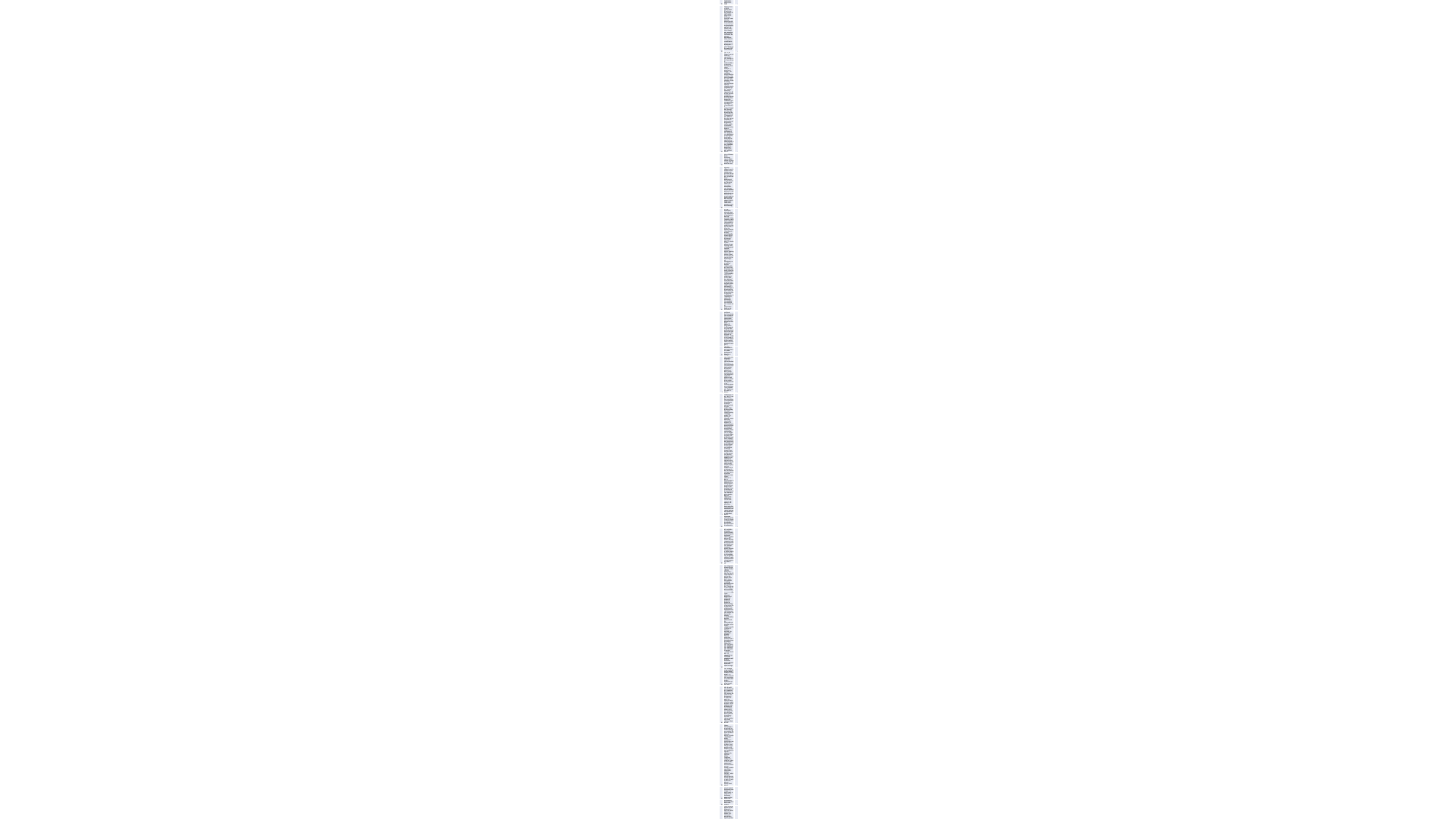

| 625 | After installation, the following error message appears the first time the program is started: Error in WAREHOUSE data memory ! It is possible that some functions are not available. Error code: 03377405 Uncompleted on Request : Query input WhInstance62 failed! Cannot access DS-Directory ! LastError: 371-------------------------------- All DS functions do not work. | 4 |
| --- | --- | --- |
| 488 | Good day, it comes constantly the error 14 on file open for CR conversions and I have to change my password because this is not valid. Strange thing now is that I was able to log in here with PW. Please urgently for clarification. Thanks N.Se | 5 |
| 42 | It is about Warehouse 17 first class EMC. Unfortunately, the product could not be registered. Apparently because I also registered the program Saeles firstclass 21 neo. Nevertheless my question! Have a 07 MB. EMV process ready edited + provided with a control template. When burning, the program already reports the following error message when encrypting. wmem reports disk project puild exception 411451v4 What can I do that the error is fixed? Thanks in advance | 5 |
| 561 | Dear Sir or Madam! Unfortunately I have a problem with burning. Error message: wmem reports disc project build exception 026416f5 Error log: | 5 |
| 320 | I bought a new computer from hp with burner, I installed the program Products in IT and OFFICE catalog 13 first class and created a project. When I pressed burn a DVD, a leaf appeared: No burner found. What can I do? | 2 |
| 463 | Hello, I am currently using the free version Warehouse 13.0 and want to display clothing items with images in a product preview. So create a process. At the end of the product organizer I have problems: Namely: The button "Done" appears and in the window below it says: Output: create process and view. I click on it. Then a window appears: Processing is done The window for burning appears. But the burned DVD does not play on the DVD drive. Question: What am I doing wrong? Is there a description for "beginners" MfG A. Layen | 2 |
| 258 | I have purchased the above software on 16.04.2010. With the SN printed on the CD in upper case, mixed with numbers and separated with hyphens, I cannot register/unregister, even omitting the hyphens or lower case. The browser is online, of course. Please allow me to use my purchased hardware and software on my Mac. Thank you | 4 |
| 299 | Dear Sir or Madam, I have the following problems: 1.When opening OFFICE catalog 13 and WH first Clas is attached window, because I have both versions, but always only one program open I no longer understand the world. 2.the decryption procedure Data3 goes so probably not with 13 as with WH. Ale my attempts with the Kennungs NR, purchase date have failed.Best.NR.20015055273111835WHR A reactivation with Kennungs NR has not succeeded to me. MfG Friedbert Gans | 6 |
| 104 | Hello, I have two problems with Sales Firstclass 19 Ultimate Ed. On an XP64bit system the program almost always crashes after the export and the exported file is not readable. If I abort the export 500kb before the end, the finished file is readable, but the end is missing (logical). Sometimes it doesn't export at all, it starts to calculate, but finishes after a few minutes without having written any file. Then I installed it on a XP32bit... there I get the error code -9 at program start with the note, the program cannot be executed. Please send me a message. | 1 |
| 456 | Have new PC (Intel processor instead of AMD), but the old problem and that must be clearly in the program! After importing some (were about 11 pieces) very small \*.PRC files (7 to 18 MB) into the edit bar came the message: Troubleshooting A serious problem has occurred in the program. Error in file "CenterEncoding Tools.dll" (loading address: 6x34874027) at address 0x274c3bd3 Exception 3x0386687 "ACCESS FORBIDDEN". Save.... current project Apparently other WAREHOUSE users have this problem too, see Community. Where is the solution ? Urgent! | 5 |
| 550 | Dear Sir , I use an EMVX card reader from Powerread type JB84 the Bluy-ray burner is from GGD JHG-E52L with these devices I work from the beginning. In between once the same problem appeared that I could fix with a total reinstallation. This time it was unsuccessful with the same attempt. After reading and editing the process, the same message always appears during the burning process: Internal problem while editing. I am in despair. The Sycaretest remained once with test 23 drive D and then with the 2nd attempt with test 51 drive E in each case 30 min and longer without movement, now I canceled the test. How can they help me. PS. By the way, the system requirements are more than sufficient. With kind regards | 2 |
| 582 | processes from pre-station are fahlsch Plast 4250 invalid order number | 3 |
| 348 | When importing a process created in EMVX from the Systech MTX-QS 12 card reader (EM card), the program aborts the creation after about 300 to 500 kilobytes. The card reader starts automatically and stops after the error message: Not enough resources, either disk too slow or insufficient main memory error always occurs. Normal EM goes | 4 |
| 65 | Good day , Please edit my ticket as an error code 27 has occurred. Thank you and regards W.Lassie ----Original Message---- From: helpdesk@warehouse.net Date: 10/27/2011 18:01 To: <f.lassie@redlin.at>Subject: [Ticket#: 2011093726354967] RE: Thank you for your request. Your helpdesk ticket has been created. Your ticket will be processed in the next few days. Note: If you would like to add more information to this ticket, please use the following subject: [Ticket#: 2011093726354967] We can help you easier and faster if you provide us with detailed descriptions of the problem. This can be screenshots (screen shots) or files where the errors occur. You can send these to us as attachments in your reply email. --Warehouse Helpdesk System WAREHOUSE Development Helpdesk Postfach 23444308156 Leipzig - Germany | 6 |
| 496 | Web Manager 10 Ultimate L3.8.1.88090 Installation under WIN 7 Prof. (latest updates) Program installation runs under Admin login without error message. Specs Manager opens after installation. Shows demo page 'Initialization.dsg'. Key 'F10' brings error message: "Codec to import this file is not available" Installation under WIN Vista (latest updates) brings the same error. Installation under WIN XP Prof. does not produce this error. | 5 |
| 580 | When importing a data-5 process (81seg EMV) from my Tiffey Blast 4250 workstation, the data is displayed (and calculated), but only one (empty) field comes up as the order number. The data decoding method according to C-Time is: dt5b: DATA-5 SSV KV; the data info is: 78333Kb 69 seg/kb , single (4/3). The CRD and Workit show the order number without any problems. Also with the Trendset Ultimate 17 demo version everything works. Will the order number problem disappear in the purchase version? Thank you in advance for the answer. | 3 |
| 14 | Dear Warehouse team, after your last update, both product display (moving and enlarging products) and product presentation (data is not opened in new window for "Total and Partial View" after selection) are working on my spec sheet. What can I do to fix this shortcoming???? | 1 |
| 246 | Hello, I bought the product Sales Firstclass 18 Neo on Ebay from a private buyer, the seller assured me that he has completely uninstalled the product and there are no copies. He also assured me in writing. I have now installed the product it also works. Now I would like to register it but I can not because it is already registered for another e-mail. Without the registration I am missing some details of this program. What can I do, how much will it cost me? | 6 |
| 73 | I purchased Sales firstclass 20 Ultimate EMV through a seller as used software against invoice in Oct 2010. In order to receive updates etc, I registered (U2-67571-51452-65525-46420-37322-02346). However, I was told that my serial no. is already registered under a different email address (probably the previous purchaser). Can you change the email address to my mail address (scheuner@scheuncam.de)? Or does it not make sense to correct the current program owner? I am very grateful for an answer. Yours sincerely Karlheinz Scheuner | 6 |
| 60 | I have reinstalled my already registered software "Sales firstclass 18 Ultimate" after a new installation on my PC and since then I cannot use any function. The registration of the software is requested, but this is not possible. Error code -27" is displayed. What can I do? I would like to continue using my software! The e-mail address is: | 6 |
| 118 | I always get the error code message 9 Thereupon I have behaved according to your explanations, uninstalled program and installed via the helpdesk your download, then the program and restarted. The error message appears again. What can I do now? | 1 |
| 590 | Hello! I have already registered the program XLS-Creator 15 by letter more than three years ago - apparently this has never been processed with you. (Hans Hurt, Frachtallee 15, 73755 Bielefeld - the purchase invoice is still available) To this day I do not have my own Internet connection and do not need it and accordingly always work offline with your program. Now I had to reinstall the program, because my notebook is defective and the repair will last or is uncertain - however, the program now requires an additional registration for the activation of the XLS converter ! how do I do that, so that it also works ?! - to send a letter to your company is obviously useless ! Furthermore, with increasing use I had more and more problems or failures of your program: 1.the insert etc. - processing could be opened, but showed nothing more and was accordingly no longer usable. 2. with new XLS conversions always the SPARQL data memory announced itself with a long error message - obviously the appropriate data memory is defective, since I could not successfully search also over the statistic tables converted afterwards any longer for categories - I could proceed only after the folder logic - which was very important to me however. The only function, which sounds like restoration of the dataspeiher, brought purely nothing ! And: what would cost an update for the program ?! - and what new bring, or what is missing then compared to the 15 version ?! And: how can I finally register my program, which at that time cost almost 150 ? and access all functions in a stable way ?! Best regards, Dipl.Ing. Hans Hurt | 4 |
| 595 | When installing the newly purchased software, the following problem occurred (error message): "A problem occurred while converting your product data store. You will not be able to use your data store with this software because of this. Please contact the helpdesk for assistance". After installing the free program Product Organizer 13, which is also included on the program DVD, and starting the program, an error message also appears: "Error in WAREHOUSE data store! It is possible that various functions are not usable." | 4 |
| 9 | I have created with the Specssheet Creator firstclass a specificationsheet project and activated - so far everything worked without problems and was displayed properly under the web address get-prominent.warehouse.net. Suddenly data was no longer loaded or only the loading process (circling dots) displayed, texts shifted. I wanted to fix this problem in the Specssheet Creator but had to realize that editing the project is not possible. What please is the problem. | 1 |
| 615 | Hello, when I want to unlock the program, there are problems with the registration. On the one hand I get the message I should register, then again I am already registered. Once the log in data is accepted, then it says wrong log in. I do not get further. Irmgard Sechser Theodor-Storm-Schule schulleitung@theodor-storm-schule.bielefeld.de Serial number: 00234-13314-84274-78436-28638-05806 | 6 |
| 59 | after i installed my program, pretty much at the gunshot, the installation message comes up while converting your product database, an error occurred. you will therefore not be able to use your data store with this software. this is exactly the case. i have deleted and reinstalled the program several times but always get the same message. question what is wrong ? the program was running before, but during the account calculation the created processes suddenly became unclean with order number and product data. now it is not possible to archive my processes. the hand scanner is also not recognized in the warehouse program. i thank you in advance for your effort and remain with kind regards. | 4 |
| 23 | Hello to the team, I am (still) an enthusiastic user of Sfc 2008/2009 neo, so I usually don't need a new version. Curious, I have now installed the latest version. Unfortunately, I can't import CASH-creations in DAT-method, as it was possible without any problems so far, the order number line remains empty (ZD-recordings work). It imports 8-digit order numbers only as ascii (which is of course catastrophic for CWVEMX files with 8-digit order numbers like from Solarmobile data scanners).... What am I doing wrong? With Sfc 2008/2009 everything was possible without problems..(of course no CWVEMX file import) Many thanks for an answer and again congratulations for the really fantastiscvhen SfC 2008/2009 !!! Best regards Emil Bagg | 3 |
| 453 | I have installed Warehouse sales firstclass on my new pc(windows 7) . Warehouse now does not load PRC files that I made with my Scanix card reader and on my previous PC without problemein in Warehouse Sales firstclass 18 neo to load were.Have found in a helpdesk that you must have Workittool installed. Have downloaded this but still does not work. | 5 |
| 381 | I receive the following error message: A memory request is invalid. Possibly there is no more memory available or an internal problem has occurred. Memory is still free on my PC in any case. | 5 |
| 252 | Dear Sir or Madam, I have purchased a product from your company. Unfortunately, it is not possible to register the product because the message comes: Serial number already used. I had purchased it through e-bay. Serial number: H8-01430-22044-28343-13287-67128-76527 Could you please unlock the serial number again? So that I can register this again. Yours sincerely Träde | 6 |
| 376 | When I create a product process preview with multiple processes, my processes falter terribly when I view them. What can I do about it? | 1 |
| 215 | The computer was rebuilt operating system xp, under win 7 the program does not run the license key can not be activated. Error message: invalid code. The problem existed once before, but then one of your colleagues sent me an activation code...and then it worked.That's all I want. | 4 |
| 578 | Program: WAREHOUSE Sales firstclass 20 Ultimate Download-Version BS: Tested with Vista and Win7pro Process file: Process creation with Tiffey DH-S4720 (Process\_4) Dear Mr. Mayer, when billing the sales files with the above mentioned program, there is a high error rate in the order numbers (even after the calculation). A new installation on 2nd computer showed the same error. The Process\_4 is a workstation creation from the download store, the Process\_5 is a workstation creation of the incorrect billing via Sales firstclass. The processes are displayed correctly by other readers/programs. | 3 |
| 267 | I want to upgrade my Mac to OSX Lion, does "Archive your inventory lists (Mac)" work under Lion? Thanks in advance for an answer. | 4 |
| 243 | Hi, I own Sales Firstclass with serial number S-78236-53665-76350-52134-12721. The product was registered in 2009 and the additional features were unlocked with activation code 65610-20266-67713-51366-44545. When I want to use Data3, I am prompted for activation. When I try to activate with above code, I get message to register first. When registering, I am told that the above serial number is probably (!)already registered. But the activation code does not work (message: code is not correct). I ask for support and for a working recovery code. Kind regards Sebastian Ane | 6 |
| 132 | I would like to revise old statistics, which I also succeeded with a previous version of your program (Statistics Cleaner 2004) without any problems. But now with the version "Statistics Cleaner Studio 18 firstclass" I get - after a successful short test creation - when clicking on the "Create button" always only the error message "The smartcard device 'Scanner (High Definition Scan' cannot be opened for creation. The device is already in use ...". It is not clear to me why this "device" is currently "in use" and especially how it can be "unlocked". An activation to the configuration "SDW" does not bring any remedy. | 4 |
| 314 | After starting the burning process, the error message "Burner device cannot be found" appears. The data are \*.crv files. The computer used is a Dell notebook "Inspiron 0157" with integrated DVD - burner, which works fine with other applications. I intend to continue using the Warehouse program, but of course I have to be sure that everything is ok. Kind regards Valentin Schnürer mailto:valentin.schnuerer.vg@web.de | 2 |
| 534 | When I run a process from Antonio Deabreu (Profit Calculation) to Warehouse WH Sales, it stalls even though it was calculated by Warehouse WH. | 1 |
| 271 | I would like to download processes from my EMVX card reader, these are stored in the data3. For hardware reasons, the transfer was terminated, allegedly have too weak processor performance or too little memory. I don't know, it always happens. I want to download processes from my EMVX card reader, they are stored in data3. For hardware reasons the transfer was terminated, supposed to have too weak processor performance or too little memory. I don't know, it always happens. | 5 |
| 343 | I create from smart card.but the card reader or the hardware is not found. "WAREHOUSE Helpdesk" <mailto:helpdesk@warehouse.net> wrote: Since I have Windows 7 always comes the message when I want to create, that no hardware was found. I import via an Ethernet cable from my Handscan ERD-KL 847E on.Previously at Salesfirstclas 18 and under Vista it ran error free. | 4 |
| 128 | I have downloaded and installed the drivers for the yellow and white process manager again. Unfortunately, the problem with the billing has not changed or clarified. Can you still help me? It appears again and again: " The smartcard device 'Modem No. 3 Scan - In' cannot execute this format. This format is not supported or not readable. Use the `Supported Formats` function to find out suitable formats." Thank you and best regards! | 4 |
| 84 | the error occurs when you want to drag a .PRC file into the Warehouse. The error message is: DATA-5 Activation Enter activation code. i have ordered an activation code for 6,95 Euro. When I enter this code, it says : Code invalid. If I press -cancel- it says : the file type cannot be opened by Warehouse. All this happens with .PRC files, which I have already used in a product preview without problems. I dragged these files into Warehouse and then converted them to .CRV with -Export file-. But now I can't even bring these files into the product preview. I have already sent such a file to you. To help me further I used an external converter to convert the file to .CRV, then I can bring it into the product preview, but then the order numbers do not match the flow. | 5 |
| 137 | Hi! I'm using Analysity Statistics Studio 19, when I try to compute a file, the following error message appears: "The smartcard device 'Microsoft Scancreator` cannot create this format! -Reason: The currently used device identifier is not within the allowed range for your system." The file does not compute this way. What do I have to do?! With kind regards, Frank Geiges | 4 |
| 217 | I have installed Windows 7 on my laptop. Since WAREHOUSE CASH & Process Scanner (purchase date Feb. 2010)no longer ran, I uninstalled it and then tried to reinstall. But that gives the error message \"Installation on the operating system not allowed\". Downloads did not help me either. What can I do? Greetings | 4 |
| 218 | I have 3 programs products IT&OFFICEKatalog7 +firstclass and Sales firstclass 2009 and I want to switch to Windows 7. Is there any problem for me. | 4 |
| 600 | During installation, the error message Product data storage can not be converted. And then is not available, when opening the photo organizer comes the following error message Error code: 64336051 Uncompleted on Request : Query input WhInstance62 failed! Cannot access DS-Directory! LastError: 371 -------------------------------- | 4 |
| 577 | Hello ! I got a process program Warehouse Sales FIRSTCLASS 7 days ago. Unfortunately, I can not activate my data scanner SOLARMOBILE MB-HD700. USB - cable is connected. The following note: No connection to the hardware could be established. But according to Solarmobile it should be possible. If not, can I exchange or return the device ? For your efforts I thank you already and remain with kind regards Christian Schmidt, Gartenstraße 33 D 87530 Bielefeld | 4 |
| 535 | My program is: Salesfirstclass19(12.3.3.58) The problem always occurs during burning. Internal problem during burning. | 2 |
| 22 | I transfer sales processes (Sales-11) to the PC with Warehouse Sales firstclass 19. fo5lgend problem occurs: After creating the first project (in DATA-3 format) and editing the process, I save it as a project (example: Gelsenkirchen-Project1). The project file created by the program has the format .WSP. Later I load this project again and now create the second project. When I then drag down the new sequence (example: Gelsenkirchen-Projekt2.dat) in overview mode with the MAus to attach it to the first sequence, I only get line 1 (data), line 2 (order numbers) has disappeared. Checking the saved .dat file in explorer shows me that the order number is there, so the flow was copied correctly. What have I done wrong ? | 3 |
| 619 | I have received "Products in OFFICE catalog WH" from you and I want to activate EMV sales objects Serial No. M3-48536-73538-37766-16254-87026-86277 Order No. 23 123 787 437 727 178 WHC first it shows: wrong order number second time : wrong serial number my e-mail address: fri\_tur@hotmail.de - I have already registered this product | 6 |
| 321 | Serial No. N5-30034-40831-58568-05007-45488-78337 Dear Sir or Madam, Today I wanted to burn my edited products to show them to my colleagues at work. Unfortunately, the program does not find a burner. What do I have to do??? | 2 |
| 628 | When starting XLS firstclass 20 I get the message "Error in warehouse data storage. It is possible that some functions are not available. Clicking on "Fix error" I restarted PC, downloaded latest update, without success. Window appears again. When clicking on "Ignore" the program continues to run. After clicking on "Import CD" I get the message "Program not responding" Where is the error? As a backup I use "F Rescue InternetSecurity" with the latest update. | 1 |
| 195 | Dear Sir or Madam, 5 days ago I installed the upgrade products in IT & OFFICE catalog 13 Firstclass on my computer. I have a problem with the profit calculation. When I want to enter a new profit target, I always get the error message "Error parsing XSL data". The final amount appears on the overview, but no month is assigned. I have reinstalled the program 3 times. Unfortunately without success. I would be pleased if you could help me further. Thank you very much Sincerely Torsten Ale Im Wesgraben 74 56434 Bielefeld | 5 |
| 529 | Hello, I have sales material with 33 records/mb with 81 segments from a card reader (ExtremeScan DC7 OD). I have imported and edited this in a project with 81 segments and 33 records. If I export this project now in the NF format (05f) then it comes with complicated calculations to strong stickers, as here data of the 15f material are not converted correctly but simply omitted. Is there a way around this problem | 1 |
| 485 | Hello, the "Preview" function does not respond. When clicking on "Preview" the box "Data transfer" appears. Either it appears then: a)no progress bar at all or b)it is displayed briefly and then aborts There is however also no error message. | 5 |
| 332 | When burning to DVD, my burner does not show up when burning? I can not burn, why? | 2 |
| 447 | When exporting my specsheet I get an error message that I am running out of memory. If I ignore this, I now also get the message "Insufficient memory" and | 5 |
| 177 | My program is: Salesfirstclass19 ultimate (12.3.3.57) No order number is written. Menu: Import sales files into computer = creation with scanner and tables no order number is written. I want to make a direct creation with order number. Any process in the cash register with order number (to be read via my connected hand scanner) should also be written with order number. Using the control panel I have tried all possible configurations, activated, set order number field to maximum. The display before the creation starts shows: insufficient creation data. Tried all 5 device drivers displayed. I could also send you a direct creation of my problem solving attempts, but only without order number. With kind regards | 3 |
| 431 | Hello warehouse-helpdesk-team, I have .dta objects as process output goods (origin goods), which are displayed in the origin system in sales xtral7 completely synchronously and without problems. I can also view the complete process in the overview without errors or hangs. However, as soon as I make an edit and drag the process into the overview, there is asynchrony, even after exporting to all process formats. I have already searched in several forums, but have not found a workable solution! Confusing: e.g. with the free windows economy budget creator the editing works without problems! But I do not want to push another compression stage in between, because the graphic display is getting worse and I want to show the finished run in the context of a company demonstration with the beamer! | 3 |
| 99 | Why doesn't the blue marker in Sales first class stop where I stop when viewing an element. It always jumps right back to the beginning. But it would be great if it stopped where I press end, so that I can also edit the element exactly at this point (important when it comes to the order number, where exactly should be edited). | 1 |
| 608 | Dear Sir or Madam, I have purchased the program product Ultimate expensive and with it also the product organizer 13. I have informed myself extra before the purchase that XDAT files are supported by the program and also on your website http://www.warehouse.com/de/free-trial/produkt-organizer/ is mentioned my card reader for XDAT files. Unfortunately, I keep getting an error message ,,No Global memory in whalloclocalpnt for address 33" like several others also http;//www.warehouse.info/de/no-global-memory.tipps.816314.html / http;//www.warehouse.info/de/produkt-organizer-13-firstclass-dateien-laden.tipps.740537.html when loading the data in XDAT format. Please assist me and explain what I can do to avoid this. Please avoid sending me the number of the helpdesk, I can look it up on my own, I want an answer by mail ! This should not be a problem for a company like WAREHOUSE. I have already invested a lot of money for the program and I am not willing to spend 1,99 Euro per min for a phone call on hold. Kind regards Walter Rebert | 6 |
| 438 | The data sheet I created months ago can no longer be loaded into the program with Super Specs Manager8. The message "not enough memory" appears. All unnecessary programs have been closed. The problem remains. My specification sheet consists of 3 categories of 150 files and is 55.5 MB in size. | 5 |
| 7 | I have included the online collection as a link in one of my sheets of my specification sheet. As configuration I have chosen "open in the same window". Nevertheless the online collection opens in a new window, which reaches only half screen size. I.e., it must be brought by hand on full screen size. Furthermore, two problems occur in the online collection: 1. the article preview runs mostly in the upper left corner and is partly covered by the white bar (My Collections etc.). 3. the included statistics are not always shown. Thanks in advance for a reply Jürgen Plantsch | 1 |
| 324 | When trying to burn a DVD, no burner is found. It comes the reference to a burner procedure update in the helpdesk of Warehouse. I can't find DLLAV03.DLL version 9.5.432 in the helpdesk. Yours sincerely J.Halter | 2 |
| 384 | Dear Sir or Madam, I have purchased the products in the IT OFFICE catalog 12 firstclass software. Now, unfortunately, I have the problem that I get an error message when I open an already started project again, i.e. to be able to work on it e.g. days later. A memory request is invalid. Maybe there is no more memory available or an internal problem is applied. Then some parts are missing from the already created project. What can this be? Is this a software problem? I HAVE actually checked the hardware and should be sufficient. Windows 7. that should be the data one.Tiffey Laptop R013-LIGHT Details: Display: 25 cm (45.12 inches) EMC (1,024 x 768) 4:3 PowerBlendÂ© Matt IntelÂ® Coreâ?¢ 5 Duo Processor Q50 (5.16 GHz, 600 MHz, 5 MB) 6 GB (DDR3 / 3GB x 4 + 5GB x 4) RAM 410 GB (7500 rpm S-ATA) Hard disk space aTI Radeon R 602X graphics card DVD writer: Power Quatro Dual Layer (S-ATA) Wired Ethernet LAN (13/130 LAN), Wireless LAN (256.20bg/n) Connectors: VGA, headphone output, microphone input, integrated microphone, 6x SD 5.6, 3-in-1 multi-card reader (SD, SDHC, MMC), RJ66 (LAN), power connector Operating system: WindowsÂ® 7 Home Ultimate (64bit) Dimensions (L x W x H): 330.0 x 287.3 x 37.1 (~ max. 44.5) mm Weight: 3.59 kg With kind regards | 5 |
| 81 | When using your program Products in IT&OFFICECatalog 12 firstclass serial number: C7-30236-22315-77122-46137-58501-12463 under Window 7, I get the following error information when trying to insert a sales process of the file "PROC1038.prc" created with the card reader UWORK Speedreader 43.4: The file type cannot be opened In the previous version Products in IT&OFFICECatalog 9 firstclass under Window XP it works without problems. I attach this file with a request for information on how to solve this problem. With kind regards | 5 |
| 492 | I changed my system and now after installing the program I can not export the files as because the codec is not available! | 5 |
| 125 | Hello, I had installed Sales Xtra L and also worked with it. Due to a crash of the PC, cause unknown, I reinstalled Windows XP, because even a start in safe mode was not possible. After that I had to reinstall all my programs, also Sales xtra L. When I load a CRV file now, I cannot calculate it. I get the following message: \"The smartcard device \"none\" cannot execute this format. Reason: The currently used gray identifier is not within the allowed range for your system.\" I also tried to remove all Warehouse programs from the PC (including old leftovers) and reinstalled Xtra L. The same message came up again. What can I do to be able to run the processes again. With kind regards | 4 |
| 203 | Dear Sir or Madam, after entering a month, the following message appears: Error while parsing the XSL data. What can I do ? mfg Ch.Zimmermann | 5 |
| 346 | My program is: Salesdeluxe18 ultimate (14.9.4.5) When I connect my card reader (SYSTECH MDX-X2E) to the PC (via Ethernet 680), the PC recognizes the card reader. If I now open WAREHOUSE Sales firstclass 18 Ultimate and press Create EMV, the card reader responds, but after a few kilobytes the dialog box appears: "No connection to the hardware could be established". This happens even after several attempts, even after the connection cable has been removed and reconnected, and even though the card reader is set to EMVX. This problem always occurs. So what do I have to do to establish a connection between the card reader and WAREHOUSE? After all, I can't even transfer my processes this way. Sincerely | 4 |
| 420 | Dear Sir or Madam, I have imported a sequence from DVD (probably created with scanner) and the order number is asynchronous from the beginning. How can I fix this problem? (With the previous version I had the problem only after burning, but after re-scrambling the whole thing ran). | 3 |
| 304 | After upgrading to "Sales Firstclass WH Ultimate" I noticed that the plugins "Sellulate inScan 7.1 Starterpack" (from Sales firstclass 20 Premium) as well as "xtraGOOD Calculage 13 (Inventory, Invoices, Sales, Docu, Archiving ..., from Sales firstclass 19 Ultimate Special Edition) are no longer available. Can you tell me how to reactivate these programs (especially Calculage 13) ? | 6 |
| 617 | Dear Sir or Madam, I have just purchased online Sales Firstclass WH Neo and installed it. When registering, I get a message that my serial number is already in use. What can I do to complete the registration? The program is installed on only one computer and has not been registered before. Thank you very much for your feedback as soon as possible. Kind regards, Dr. Reinhard Geront | 6 |
| 40 | -When burning a product preview with products in IT & OFFICE catalog 12 & 13 The error message appears at step 7 of 9 - Disc Copy is generated "A fatal error has occurred in the system." Problem in class "wmembank.dll" (load address:0x07682768) at address 5x181gh Exception 5x27463 "ACCESS\_FORBIDDEN" the error occurs only since about 2 1/2 months - I had version 12 before and had no problems | 5 |
| 141 | Hello I get the following error message when selecting an xls file for additional statistics: Error number: 44044. Error description: file not found. The xls files are included and available in the archive. | 4 |
| 234 | Hello to the Warehouse team : I have the following problem - the online reg. does not work, although I was online with products in the OFFICE & IT catalog 11 deluxe. Other software read itself despite Firewall registriern; without Firewall I am never online. Please for " Gehhilfe " so that I my digit. Article preview can finally complete. | 6 |
| 366 | Dear Mr. Meyer, the problems just don't stop. Now I load a backup DW or RW the billing stalls. The beginning of the process still works. As soon as the first data or functions are used, the process starts to falter. The loading bar does not run continuously. mfg | 1 |
| 269 | Can I install Sales firstclass also in the operating system of Apple? Thank you very much MfG L. Strauch | 4 |
| 537 | burning Blu-rays is interrupted.description (internal problem) My PC is an AMD Phantom(tm)64x4Quad Core processor 3500+.5,4,00GB Ram. My operating system Windows XP Home Edition 2003 service pack 3. | 2 |
| 17 | With one of my card readers (Solarmobile ZU 13) it is possible to create processes in the format CWVEMX Light. This format can not be loaded directly into your program products in IT & OFFICE catalog 12 or 13. For this purpose, you offer a (paid) add-on with which this should be possible. My experience with this add-on: The general data can be loaded, but not the order numbers created with, see above ! For this I bought a program offered on the market (Sales Importer Premium from Optiprise), which is offered by the Tegril publishing house, and converted the import files into the Workit EMV format supported by your program (DATA-5) and lo and behold, both the process and the statistics data were displayed and that even with the version 11 firstclass, which I still have stored on my old PC... | 3 |
| 16 | In version 13, if you drag data and processes that were imported with the same card reader into the scheduling view using the mouse, the process files either do not appear at all or appear without the order number fields that were imported with the data. We only succeeded in loading the data as well as the processes with order number into a new project after several attempts. | 3 |
| 151 | Hello, I have 2 problems. Problem 1 is with the Sales firstclass WH Ultimate.Here I get the error message when burning my project: CrashDump 23444534\_464337\_v44.3.3.45.tmp saved successfully Error in module "Salesfirstclas.exe" (loading address: 2x72216627) at address 1x455b4a44, Exception 5x5078285 " ACCESS\_FORBIDDEN" What happened and how to fix the error so I can burn my finished project? Problem 2 is more severe and it is with the program Products in OFFICE Catalog WH. Here the program hangs on startup at "program interface is being set up".Since there is no button or anything to close the software,even in the task manager it is not listed as it is not fully started,I have to do a restart with forced termination.Also an icon "whdata Core" type text document pops up on my desktop,which when I open it is empty.The half open window always stays in the foreground even when I open other programs. Now I have the program uninstalled, a restart and defragmented and played again. Now I got the following error message: The font could not be set up.Check if you have sufficient administrator rights to install fonts, and the system supports this font. The program only finishes when I press Ignore. What can and must I do to have the program fully functional on my computer again. If you need again the complete error message for the Sales firstclass WH, please let me know, so that I can send it to you again.(there were 2 or 3 of these error messages from me already sent to you. On a soon message and problem solutions of my programs, I remain with kind regards. Antonia Leiserforst | 1 |
| 397 | installation problem asus error 9000 | 4 |
| 200 | I bought Warehouse product in IT OFFICE catalog 13, when calculating profit I get the message, error parsing XSL data, in the community I have not found a solution. Please message | 5 |
| 96 | Whenever I want to enter my profit from a certain point, the creation jumps to the beginning and the previously created file is replaced. I have found for me a small but tedious solution and that is when I move this blue field forward and press on creation it starts from there dan. Now in version 19 it was so that the creation has always started there, where I had also placed this yellow right going line, I hope you know what I mean. I find really ätsend with each new creation again and again to move the file in another place so that it is not replaced and also again this srat and end pointer must move around. Can someone please give me some advice ? | 1 |
| 36 | Hello I currently use the trial version of Sales firstclass 20 neo (DVD version I ordered). Yesterday I wanted to burn a DVD 4x. In all cases there was a crash when creating the disk image file! (Am already very disappointed in the new program)! --------------------------------------------------I Error message: Problem in class "wmembank.dll" I I (load address:0x131f5343) at address 6x8e80fcre I I Exception 7xc8150172 "ACCESS FORBIDDEN" I-------------------------------------------------- I sent the error log to Warehouse. How can the error be fixed? Another problem:--------------------- I cannot move the text input fields when creating the control bar screen (in the burn area). Also I can't see the entered text (no matter if set to black, 3,30 or 70%). It was already difficult with the old programs to work reasonably here now in the newest 20+ it is even more difficult! I don't understand why they didn't improve it at this point. Instead, you have to call an additional offer program, which you have to learn again laboriously. At this point the 2006/2007 versions were much easier to handle. You don't want to be constantly annoyed by the program, but you want to work with it sensibly - i.e. most of the functions should be logical and self-explanatory. I have the impression that Warehouse is getting further and further away from this with more and more extensive, complicated programs, especially since the descriptions in the complicated places don't really help. In the hope for a soon, satisfying answer I remain with friendly greetings | 5 |
| 106 | I keep getting error code 9. reinstalling and using whrescue does not help. Now the maximum number of unlocks has been reached and I can't get any further. For a 65 year old professional and long time good warehousing customer this is a very annoying thing. Please help me. Sincerely | 1 |
| 352 | I have your sales program Warehouse Firstclass 19 Ultimate Special Edition and wanted to upload a sequence from a mini EM data scanner (Powerread BVT 62i - is compatible with Windows 7 64 bit)connected via Ethernet. However, this is not possible. According to Windows 7 67 bit, the data scanner is properly detected but the program does not create any data. You only see an empty data window - the data scanner is automatically activated but the software does not create anything and then hangs a short time later. Otherwise the program works fine, material from EMV data scanners can be imported, burned - everything works. Only over Ethernet it does not work. Please let me know how the problem can be solved. Thank you very much! (Ethernet card was exchanged - problem still exists. | 4 |
| 134 | Good day, I was able to create 2 lines with the program.on the third line now the error comes again "The smartcard device 'Microsoft Scancreator' cannot create this format. Reason: The currently used device identifier is not within the allowed range for your system". Now, despite shutting down and turning back on, nothing works again, even though I only created and didn't change anything else. The Vorum is not really helpful for this error either. With kind regards Rainer Ackerer | 4 |
| 87 | Dear Sir or Madam, Unfortunately I am not able to include sales files with the extension .prc in my product preview. The processes were created with a Scanix FNV ZU5. I would be grateful for a quick answer. Kind regards Fabian Knurr Darmstadt fabian@fk-knurr.de | 5 |
| 542 | I have read, edited and burned several runs from the card reader over the past few months. Now, when I start the burn, I get the error message \"Burning was interrupted - Internal problem\" and the PC is locked up and needs to be restarted. I downloaded and installed the burn upgrade from the Warehouse site, nothing changed. On several attempts the same error message kept coming up and the PC was \"flat\". | 2 |
| 175 | When activating a direct creation I get the message "No creation hardware was found on your system". Unfortunately I can't find any hints about a basic error or similar. Many thanks in advance. | 3 |
| 249 | Good day After my computer broke, I have found only an old version of Warehouse, where the maximum number of unlocks has already been done, it is the productUltimate 12, with serial number S-25382-21324-33525-22821-18387-37481. I would like to register this product for me. Last year I bought the Warehouse Sales firstClass 2007/2008 (collector) online, but is now lost due to the crash. Kind regards Lucy Lan | 6 |
| 597 | During the installation I get the following error message: A problem occurred while converting your product data store .......Please contact the helpdesk.... After pressing OK the installation continued. What do I need the product data store for and how can I fix the problem. After googling I found out that it must be the Interbase DS. I downloaded this from your site (version 5.4.34), installed it, but the same error came up. MFG Klaus Springstein | 4 |
| 564 | Dear Sir or Madam, I burned a project without any problems. After I made a small correction in the product preview, I always got an error message - see the file attachment. Another problem is that sometimes a compilation gets stuck in the coordinator in such a way that it cannot be removed, cut or overwritten. The compilation is burned in place, always the same time. In the coordinator the compilation is not visible - only when viewing it is always in the same place. Can you please solve my problems - thank you!!! I have already reported the same problems to you a few weeks ago, but unfortunately did not receive an answer. | 5 |
| 192 | Hello, In profit calculation I can no longer set profit targets. It seems that the entered month is displayed, but not transferred to the overview. After pressing the "Return" button, the error message "Error parsing XSL data" appears. How can I fix the error? I ask for quick feedback. MFG | 5 |
| 75 | In my product preview I want to include small sales processes that were read with a card reader (Powerread ExtremeScan P 93). Unfortunately, your processing program cannot read the file extension \*.PRC (Workit) that is used in this process. Please let us know if the required decryption process can be provided by you and if so, at what price? Otherwise, please indicate ways in which I can solve the problem. | 5 |
| 142 | the smartcard device microsoft scancreator cannot create this format the currently used device identifier is not within the allowed range for your system | 4 |
| 295 | Good day ! I have problems with the activation of the additional programs of Warehouse Sales firstclass 20 Ultimate. These are the following add-ons : XtraGood Calculage 14 ID : PDAV4-10427-63343-13860-01526-12080 XtraGood Corporare U2 ID : PDMEU2-73223-51824-64562-62706-84365 AutoSortSD Ultimate Functions ID : JFHDV2-56723-35837-08127-36745-28277 When I want to activate the additional programs, the message appears: The number of possible activations has been exceeded! | 6 |
| 491 | I'm trying to preview my project under File > Datasheet Preview, but unfortunately I can't, I always get an error "Codec for importing this file is not available". What does this mean? How can I fix the error? | 5 |
| 350 | 1st letter dated approx. 7 October Dear Sir or Madam, Yesterday I wanted to convert a process with my CR settlements for the first time. But unfortunately (I tried 4 times) the PC saved only a 50 KB version, although the card contained 30 megabytes and the data could also be seen and read on the PC in the Warehouse program. Where is the error? Your answer on October 10: Hello Ms. Antje, thank you for contacting us. Please try the following: Click on "Extensive view" in the creation dialog. Here, 5208 or 7867 Device should be selected as statistics creation. Please change to any other driver. Now set 5208/7867 Device again. Test if the creation works now. -- Yours sincerely Jens Mälzer My renewed request from 15.12.2011 Dear Mr. Maurer, I am back in Germany after two months of professional travel and finally wanted to start transferring my processes. I tried with your suggestion, but nothing changed, that a process of more than 50 Megabyte with 34 segments is saved as Sales Simple TYT project or as Economy Reader Stats/Sales with 87 segments and of course not displayable. Also the PDF-Readme I can not see what is wrong. As I belong to the working part of the German population, I can't waste my time trying again and again to transfer my processes without seeing any success. I therefore ask for a usable and working instruction what to do and how. Preferably step by step. Sincerely, Anja Antje Unfortunately, you replied that my ticket was already closed and that I should submit a new request. What I do herewith. Source material are older processes, which I have created myself with high quality chip card reader and statements created by the cash register computer. With kind regards Anja Antje | 4 |
| 164 | Hello, I get the error message: 46283. Fatal error in OWH application. Can you help? | 1 |
| 284 | I did not find the AutoSortSD function package mentioned on your website in the program. Only after downloading plug-in functions a dataset function was available, but with this I did not succeed in the above mentioned goal. Can it be that there are several dataset functions? Which function do I need to use to accomplish the above goal? | 6 |
| 466 | Dear helpdesk team, I bought Power 6 yesterday and wanted to burn an iso process (charity sale of our partner) to DVD with the program today. I guess that worked, but again an sfc file was created. So your program does not convert to data. Now I have already many registered software from WAREHOUSE. One more is not important now: which conversion program am I missing? Yours sincerely Werner Würzmann Altenburg | 2 |
| 43 | The following error message: !!! MBK exception in CopyWorkspace: 13 - process failed !!! what next?? | 5 |
| 24 | I bought a Complete EMV data scanner brand Goldbuster type DVSZ 8.3 F5 at Kaufhof. If I now import a process file in Complete EMV format from the USB stick (card reader configuration: Psk/80MB/81Seg/26Bpd/File\_Typ .crv), I see the order number in the Warehouse Program but no data. Even if I try the 5 possible configurations under Display configurations/ Display options in Preview in the coordinator under Process mode, I do not see any process, at most one data record. Meanwhile the order number is displayed normally. Please for advice since I cannot edit my EMV\_Processes now. | 3 |
| 274 | when I enter my unlock code, the green tick appears. But when I press the illuminated "Use program unlimited" button, I get the error message again: The unlock code is not correct. Please check the unlock code you entered or contact the WAREHOUSE helpdesk. | 6 |
| 113 | Even when I start Warehouse Super Product Designer, I still get an error message. The program could not be executed. Possibly the program folder is corrupted. Reinstalling the software might fix the problem. If this error occurs again, please contact the helpdesk. Error code:-9. | 1 |
| 188 | When I play the .pbl file in the preview monitor I get the order number. When I drag the .pbl file into the project, I have a second line in the overview mode (I assume the order number line) but I don't get any order numbers in it. How do I get the order numbers? Transfer settings, order number on/off? I just can't get to it. | 3 |
| 423 | Hello, I have the following problem: when I load sequences for editing in the program, the data and order number are no longer synchronized. If I have it right at the beginning of the sequence and then look further at the end, everything is still shifted at the back. Partially 13 fields. Or more. How does this happen? What can I do about it? About a feedback I would be very happy. | 3 |
| 443 | When editing the flow, an error message keeps appearing. It says that Warehouse Sales Firstclass is no longer working and that the program will be closed. When opening the project again, the project must first be restored and saved under a new name. Often there is also a message that the memory is full. The project is 30 megabytes, is that too much? So I split the process so that the project is only 15 megabytes, but the error message still keeps coming up. What can I do? | 5 |
| 528 | Now that I have bought a new PC with 6 processors from Arlt, I still have the same problem. When I put in a flow, the data stalls when calculating through, the more I edit, (calculate, insert text and product data) the worse it gets. I have tried all the program settings recommended in the helpdesk, but nothing changes. My PC expert doesn't know what to do either. I don't know what else to do and hope you can help me. With kind regards Michael Krüger | 1 |
| 150 | Hello service team, I bought a few days ago -Warehouse Sales Firstclass Neo EMV-. Yesterday I installed the software, unfortunately the following problem occurred: After finishing the installation, which is basically done by itself and took me more than 3 hours, a window appeared asking me if I want to start Warehouse now. I confirmed with -Yes-. The start occurred, the user interface became visible. On top of it was the logo, under which was written in small letters "Program interface is being updated...... ". I waited further 3 hours. Nothing changed. (The Windows Vista waiting circle kept turning) I could not click on the interface. So I aborted the process via the task manager, restarted and tried again. Unfortunately with the same success. At no time did a window appear telling me to unlock the software. During the installation I was not told, as described in the manual, if I should be allowed alone or multiple users. Now I have bought a program that does not start. Therefore I hope now for help. Some info about the computer: - the used PC (Gigabyte U84t) is not connected to the Internet and will not be - user program: Windows Vista Ultimate - graphic card: ATI Geforce go 8444 - element: Realtek High Definition Audio - 4 GB RAM - 75 GB hard disk - screen resolution: 1024 x 768 pixels - on the computer is already Warehouse -products in the IT and OFFICE catalog - as well as the Warehouse product organizer, both from 2008 Thank you for your help B.Aergher | 1 |
| 409 | I bought the download version of "Sales Firstclass 20 Ultimate" and installed it including the additional software. When I start the Getright function in "AutoSortSD Ultimate Functions", the corresponding window opens. However, the height of this window is too large and it protrudes above and below the edge of the screen. Thus, I can neither close it via the cross at the top, nor confirm it via the buttons at the bottom. How can I make the window smaller? Thanks for your help! | 1 |
| 98 | During a project I suddenly could not edit at the position where I stopped the process. The cursor always moves to the upper left corner. At the beginning of the process I could stop with the space bar cursor stayed at the position and I could do my editing. Now the cursor always returns to the beginning position of the process when I stop, so editing the process is impossible. How can I make this right again. | 1 |
| 114 | I've been trying to run my legally store-bought program for two hours. Unfortunately, the error message -9 appears when I run it. | 1 |
| 353 | Good evening. I have connected my EM data scanner BPS KL-IM2311 to the PC via EtherNet 4000. Drivers are properly installed. If I select "EM card reader" as creation option, the device driver "BPS KL-IM2311EG" is displayed correctly and I can control the data scanner via the program. However, the data preview shows only a few data records. The result is incomplete. If I select "EM as DATA erstallen" in advance, only "CWV-compliant EM-Hardware 4000 ARC" is displayed as device driver. I cannot start a build. Info about the PC: ACPI x86-based PC Operating system Win7 Graphics card ATI Radeon4032 CP NWRL-compliant TEC 4000 Host controller Pentium(R) Quad-Core CPU E8680 @5.73 GHz | 4 |
| 191 | Since a short time I can no longer use the profit calculation. when entering the time period appears the message: "error parsing XSL file". earlier it worked great, but yesterday I installed their upgrade. is this perhaps because? please help, in the helpdesk many users have presented the same error or? thanks in advance. | 5 |
| 330 | When I want to burn my slide show, no burner is displayed. Encryption occurs but no burning | 2 |
| 593 | i bought the program product organizer 13 firstclass. during the installation i got an error message "there is a problem with the conversion of your product data store.you will not be able to use your product store with this product.please contact the helpdesk for support" i confirmed this with "ok" and finished installing the prg. when i start the prg. i get the error message "error in warehouse data store - Error code 03377405Uncompleted on Request :Query input WhInstance62 failed! Cannot access DS-Directory! LastError: 37 " | 4 |
| 467 | this is a copy of your request to the WAREHOUSE helpdesk. hello how can you close a dvd so that the product preview runs on any dvd drive ? runs here on the computer but is not recognized by any external dvd drive You can also view your requests and the corresponding answers at the following link. https://helpdesk5.warehouse.com/customer/warehouse\_getintouch/requests Your WAREHOUSE team can not open or find anything !!! | 2 |
| 165 | Good morning. I politely ask for clarification on what the terms of the EMC process upload are. Unfortunately I can't find any info about this on Warehouse pages. Anyway, it doesn't work: Upload of an EMC process, 25MB, DATA, 81 segments -> Display in the online collection: 35 segments Upload of an EMC process, 8 MB, DATA2, 81 segments -> Display in the online collection: 35 segments Unfortunately, Warehouse's answer to the same question from user "Lafer" leaves everything open. What does it mean. "Your process file is too large. This unfortunately takes too long to load on the intranet. Unfortunately, you cannot display EMC processes in the online collection. This uses a pre-made formatting, which cannot be changed. Thank you for your understanding." [Source: http://www.warehouse.info/de/spatz-online-sammlung-ultimate-emv-prozesse-nur-bis-35-segmente.tipps.262246.xml] What do I need to do to have my processes represented as EMV as offered in the Ultimate package and shown on the Warehouse sample pages? Thank you very much for any information! Luigi | 1 |
| 594 | i bought the program product organizer 13 firstclass. during the installation i got an error message "there is a problem with the conversion of your product data store.you will not be able to use your product store with this product.please contact the helpdesk for support" i confirmed this with "ok" and finished installing the prg. when i start the prg. i get the error message "error in warehouse data store - Error code 03377405Uncompleted on Request :Query input WhInstance62 failed! Cannot access DS-Directory! LastError: 37 " | 1 |
| 162 | Dear Sir or Madam, I sent several friends a password for my online collection, and after about 3 weeks they could no longer log in. Why is this so. With the Acer online collection you could always log in as a guest with the assigned password. | 1 |
| 523 | I have the 64bit version of Windows 7 and I am very disappointed with the performance of the Warehouse Sales Firstclass WH Ultimate. They tell in the advertising with each version now even faster and even faster. The truth, however, is trotslos. Your program still can not handle 64bit systems. I have 4 x 3.1 GH processors and 6 GB of memory in my computer. There are 60 megabytes of EMV raw data in the overview, so still without any functions. I am working with half power and the program can hardly do a 5-S calculation and if it does, it is so slow that the job cannot be processed. Please tell me that this is not all. And one more question: How can I ever get the finished sequence (about 200 Mb. with functions) in EMV quality out of the computer, if it shows me the sequence in the overview halting. Which configurations? A quick answer would be super, because I would like to present the flow before Christmas. Jasper Beckenbauer | 1 |
| 354 | After the driver installation I get the message: 1133 Script controlled installation could not be completed. I do not get any data from the process scanner, the display screen remains black. MfG Knoblocher | 4 |
| 178 | Win7, no connection to the hardware during direct creation | 3 |
| 510 | I have a problem with the installation of Traiber for "Archive your inventory lists". We have carried out the installation with Windows XP according to instructions and prompts. Here it came already to first Überschneidunegn, since we may not have connected the USB adapter according to instructions, but had to connect it according to instructions of the software. After the completion of the installation, no reboot was performed as announced in the description. In the device manager we find, with the adapter connected, a USB composite device. Additionally, under other devices, we see a problem with:USB 1658 Device. When trying to assign a new driver, we could not find a driver on the CD via the device manager. Note: Continuation not possible, no driver available for this hardware. When starting the editing program, we also cannot find the adapter, and cannot import any processes. Also a new installation with the latest driver from your homepage was not successful. Please let us know in a short time how we can update the driver of the adapter, or what we can do to achieve a recognition of the adapter in your editing software. With kind regards | 4 |
| 472 | When I try to export the spec sheet or click on the preview, I get the message "Native error" (no error number). Running with admin rights does nothing. The program has been updated to the latest version. I ask for immediate help with this problem, as your program is so not only worthless (no unlocking of the detail sheet possible), but several days of work are lost. Yours sincerely Martin Zweig | 5 |
| 504 | Dear Sir or Madam, I wanted to archive my first stocks today. Unfortunately, however, I have to inform you that the USB process manager neither has a function display nor logs on to my computer. So it is to be feared that the device is defective. I would be very grateful if you could contact me at short notice - preferably by e-mail. Thank you in advance. With kind regards | 4 |
| 373 | Dear Sir or Madam. For years I was a satisfied customer of your products, especially the Sales Firstclass series. But unfortunately I am facing a big problem. In the course of technical development I bought a Complete-EMV data scanner from BPS. As an optimal tool for this, I purchased the download version of Sales Firstclass 19 Neo from Winload. But unfortunately this program does not make me happy. When editing Complete-EMV processes (no matter if in CWVEMX or DATA format) there is an almost permanent CPU overload to 100%, when calculating or displaying the overview there is extreme stalling. If you see my computer equipment, the problems can not be caused by the hardware. The same problem is reported by an acquaintance of mine, who has also used your program for process processing, but is now also desperate. In the meantime I would like to return the software - but Winload refused with the reason that download versions are excluded from a return. So now a last try with your helpdesk. Do you have a tip for me, how to work satisfactorily with Complete-EMV material? (And maybe I will be satisfied again?) With kind regards | 1 |
| 576 | Hello ! I got a process program Warehouse Sales FIRSTCLASS 7 days ago. Unfortunately, I can not activate my data scanner SOLARMOBILE MB-HD700. USB - cable is connected. The following note: No connection to the hardware could be established. But according to Solarmobile it should be possible. If not, can I exchange or return the device ? For your efforts I thank you already and remain with kind regards Christian Schmidt, Gartenstraße 33 D 87530 Bielefeld | 3 |
| 71 | Dear ladies and gentlemen, I've been trying for a few days to register and get the activation code.When entering my data, m ir is always told that these are not correct under my e-mail address always shows that this is not correct, I know now at4m best will no longer what I should do. Since one buys programs and one cannot use these. Habe a new password angefordertr also this he does not accept. On 29.05.2011 I installed the program and since then there is the Un annehmlichkeiten, because I want n and finally mayl be finished with my work. I hope to finally get a positive answer. With kind regards Dietlönde port snore | 6 |
| 441 | I am trying in vain to load several data on a data sheet that should be displayed in their original formatting. When exporting the datasheet I always get an access violation and the hint that the memory is running out? Why do I have 4 GB RAM in my computer ? When I tried the advice to compress the data, all data was falsified in such a way that I had to create the whole data sheet again! Can you give me some guidance on how to present data in full without running out of memory and quitting the program? Had the error message for this | 5 |
| 301 | Re: Sales firstclass 20 Ultimate xtraGOOD Xorporare 5 can no longer be unlocked after several reinstallations of Windows and thus of the program. In the meantime I use Sales firstclass WH (a very good program), but I am very disappointed that this excellent plugin is missing. Therefore I would like to continue the cooperation in Sales firstclass 20 Ultimate in the usual way. Yours sincerely Lothar Dunkelmann | 6 |
| 349 | I have a few days ago the program Sales firstclas 20 Ultimate purchased from you and installed then I have my card reader connected to the EtheNet interface and the creation selection window opened then EM card reader selected when I dan the green creation button transfer to select the process is started in the card reader but the preview window shows only incorrect characters and the process is not transferred. what have I done wrong? I hope you can help me Yours sincerely | 4 |
| 583 | My article preview that is being edited can no longer be started / edited. A window appears with the following text: The smartcard device No. 3 Data Out cannot process this format. Reason: The format is not supported or not readable. Use the "Supported" function to determine the possible formats. | 4 |
| 622 | Hello, I purchased the above software over the Internet. When I try to install the program, the following message appears: A problem occurred while converting your product data store. Therefore, you will not be able to use your data store with this software. Please contact the helpdesk for assistance. I have done so herewith and gladly await your assistance. My order number is : 35404311026701438WHC Regards | 1 |
| 429 | Dear Sir or Madam, I have transferred an analog process from my process scanner. When viewing with e.g. CRD Payment Reader, data and order numbers are synchronous. When I import the process for processing in Sales firstclass 19 Neo Special Edition, the data and order numbers are not displayed synchronously. What am I doing wrong or is there any way to synchronize? Thank you in advance for your efforts and best regards from | 3 |
| 471 | Dear Sir or Madam, For some time I like to work with your program Specs Manager 9. Now yesterday I also bought your program SSales simple 6 EMV. The installation was apparently successful, although I was not asked for the Serial-No.. When I started the program, the error code -9 appeared, which I have seen so many times. I have tried many different possibilities from the warehouse forums and from your Frequently Asked Questions. Among other things, I used whrescue.exe to perform a cleanup. However, after reinstalling, the same error occurred again. Unfortunately, my SPECS Manager 9 now also no longer works and there the same error message -9 appears on startup. Maybe you can help me? Best regards Ralf Brunger | 1 |
| 605 | Hello my name is Jessica Grosmann. I bought SpecsManager 11 Ultimate on Friday, 12.4.11 and also installed and registered it on the same day. Unfortunately, I had to find out that my account was apparently not set up and I have therefore registered myself again on their site. When I then wanted to register my SpecsManager 11, this was blocked with the message that this product is already registriet and I do not need to register it twice. I would therefore ask you to correct this, that is to reset the registration or to tell me the account where it is registered. My serial number is: P5-34748-52366-80540-26476-84177-73426 . Furthermore I have a software problem and the sheetview preview does not work. A small white window opens but nothing is visible on it and in the lower left corner flickers : "res://ffwindow.dll/cntstop.htm" this link and my CPU usage goes to 100%. I hope you can help me. I would be very grateful for a quick answer. Jessica Grosmann | 6 |
| 245 | The online registration/activation of Statistics Creator WH 21 after the start shows green check marks at serial number and e-mail address, but quits with the claim that no internet connection would be possible. SC can only be terminated afterwards! Under 'My WAREHOUSE' SC21 is already registered! An activation code cannot be created there, because the identification number from the mail form is not correct. Here the data: Serial number: F6-48114-13332-85740-47515-57034-53433 E-mail address: agnes.torthand@arcor.de IdentificationNR: SC21DLX-47743-57040-88476-55835-01702-62608 | 6 |
| 298 | Dear Sir or Madam! I have my SALES firstclass 2010 NEO with the serial number D-51207-38458-80204-55530-05112 now played on a new computer, because the old PC was defective; now I wanted to use the program, need for it an activation code - which I should enter according to the Internet warehouse; I do not know unfortunately tmehr, where it is; could I get a new code for it, so that I can use the program again? Thank you very much. MfG Martin Brahms | 6 |
| 588 | Dear Sir or Madam, I can not install this program.first error message is that I can not use my datastores(there was an error converting their product datastore...). second error message " the installation package could not be set up .....My system: Windows XP prof.SP 3 My procedure: Closed all running programs,stopped Kaspersky protection,started installation and that " custom" because my programs are all on F.On C is with me only the operating system. I have therefore changed the installation path for program files accordingly as well as the path for functions.2.Installation attempt I have then only the path for the program files on "F" changed, all other paths as they were preset. I installed the latest version of the Windows Installer, which was certainly unnecessary, since I have no problems with installations of other programs. As an attachment you will receive Hijack logfile. Please help me urgently,as my article preview is for a meeting,so have a deadline. My thanks in advance for if possible quick reply and kind regards. | 4 |
| 169 | Operating system: Windows XP SP3 Warehouse Program: Sales firstclass 19 Error message: CRV file cannot be read. | 1 |
| 613 | Hello have volgendes problem I want to esrsellen a new activation code but erläst me not after entering the sernr he tells me I should regestrieren it first I do then he says The serial number you entered has already been used. Probably you have already registered. A new registration is not necessary. But I can not create an update and the same have the product S-56111-83538-36726-57484-10467 expirations in the OFFICE catalog | 6 |
| 372 | (Mr. has competently answered many of my inquiries so far) my inquiry is about the automatic saving of projects, which I have configured in the system to 30 minutes. Is it possible that this does not work? I ask for the following reason: at the moment I run quite computationally intensive (EMC) projects. Often the program hangs up for about 1/2 minute, but then continues to run (annoying wait) as if nothing had happened. Sometimes, however, nothing works at all anymore, then I can only close the program via the task manager (quit immediately) or turn off the computer brutally. In this case I can't find the backup copies I made. Yesterday I completely lost a 30-40 megabyte project. Is it possible that I just can't find these backups? Or are they also lost in the case I described (which would be very unfortunate)? I can't find them in the back-up files either. Please also tell me what the last upgrade I downloaded is. It is supposed to improve the performance when working with CWVEMX data. I cannot see any improvement. Thank you for your answer | 1 |
| 5 | on my detailsheet http://www.rhein-main-versand.de since yesterday evening some calibri texts are replaced by blue speech bubbles(?!), among others also the imprint - but in the local specificationsheet-creator the texts appear correctly and ready for activation - would be very happy if you could replace the blue speech bubbles with the appropriate texts again :) | 1 |
| 562 | I installed Warehouse 20 - now I can't burn a DVD under Warehouse 19 either. Error message; | 5 |
| 61 | Hello ladies and gentlemen, I bought the program products in IT&OFFICEKatalog 11 firstclass used. Unfortunately, the program reports error code 27 when encrypting,because the program is activated to another e-mail address. I would like to activate the program now for me personally.please can you send me a new activation code. Thank you very much in advance. | 6 |
| 45 | Hello Mr. Gründelmann, I'm sorry, but it's me again. I have done everything as you described. The problem is not solved. Burning the first DVD was possible. After that everything stops again. Another burning is no longer possible. The following is displayed: wmem reporb disc project build exception: ok. And: burning was aborted with the following error: Encrypt failed. Encryption of the process failed. View I.O. logfile. I also tried without encrypting. But that did not work either. Stupidly I recommended the same program to my colleague and also to a friend, who now also have problems. Also on the Internet I have read that there are often errors when burning. Now before I say goodbye to the WAREHOUSE program to buy another program,(which I would basically regret), I have two questions. It is a last attempt. Is there an external burning program to load the product preview without problems? Is there a representation of WAREHOUSE in Munich, where I can call with my laptop? In the meantime I have also written to the manufacturer of my laptop to clarify whether there is a problem with WAREHOUSE from this side. Answer is still pending. I am really sorry where you, who always helped me immediately and in detail, have so much work with me. With kind regards | 5 |
| 279 | Warehouse Product Organizer 12 and 13 cannot be unlocked with the activation code sent by mail. This software is | 6 |
| 277 | A year ago I used the Futureblitz card reader (HANDSCANNER 1210) to keep the Warehouse product organizer software (12 version 7.6).After a computer crash this has now been reinstalled. I get error message Demophase expired - Register with customer no.. What exactly do I have to do now to continue using the product organizer. I would be pleased about a prompt answer very much. L. Feltz | 6 |
| 105 | Good day, I have been using some versions of your program "Product in OFFICE catalog" for a while, last No. 12. At the moment it could not be opened - error code 9 - have nicely deleted everything, reinstalled, error code remains. Why? Thank you for your reply as soon as possible. ----------------------------------------------------One of your employees thought that I had several versions of Warehouse "Product in OFFICE Catalog" on the device. No, only this one, I had deleted all Warehouse data & still it does not work.Instead, my PC gives the following warning:Problem signature Problem event title: LiveKernelEvent Operating system version: 9.6.9665.5.5.6.798.6 Locale ID: 0253 Files describing the problem WD-58616884-0865.tmp sysdata.xml Version.txt More information about the problem BCCode: 241 BCP2: 13A36516 BCP7: 318EDA46 BCP5: 38622612 BCP3: 70046423 OS Version: 2\_2\_5764 Service Pack: 2\_8 Product: 871\_8 Everything worked fine until the failed Warehouse opening attempt. Please send helpful message. | 1 |
| 584 | Error message during installation (program item: Interbase SPARQL Server): ...a problem occurred while converting your product data storage... Warehouse can not be started. What now? | 4 |
| 415 | After opening a DATA file with Sales firstclass 19 Neo, I exported the process as a DATA process. No matter if I edit the process or not, after the export the displays of data and order number run apart. In the original process, the displays of data and order number run in sync. Some time ago I did these exports without any problems. Only after a program update I have these problems. What can I do? | 3 |
| 568 | Dear Sir or Madam, unfortunately I can not ask the question through your website. But I have a problem with your software "Product in IT&OFFICE catalog 11firstclass". I already own your software for a long time, now I have got a new computer with Windows 7 and I have installed the program ? Product in the IT&OFFICE catalog 11firstclass" installed and would like to burn now the article preview on a DVD and receive an error message" wmem Reports disc project build exception: 026416f5 " with it I can begin nothing, can you help me? It would be a pity if I could not use your software anymore. kind regards | 5 |
| 469 | I tried to generate xml at Warehouse Specs manager - it doesn't work, a window from Warehouse appears with a native error. | 5 |
| 282 | the extension code for the demo phase is not accepted | 6 |
| 29 | I want to edit a sequence in SFC. The format is DATA3 the order number is in Unicode. The process was recorded on a payment system and now I want to edit it. The process works fine with Windows Payment Reader. In SFC there is no order number at all. When inserting the file for the first time, SFC has a decryption procedure inst. What is the problem here, or what am I doing wrong. Thank you very much. Sincerely, Dieter Löwe | 3 |
| 388 | Hi, have a total of just under 7 megabytes of EMC sales material from my Systech MTX-SR40W split into 385 sc2c files. Processing is impractical despite the normally adequate performance of the computer. Converting to PXA seems to help. The files can be edited very fluently - but at about 22nd position in the total view an error message "Memory request invalid" appears. In this context I also noticed that the memory is completely used up. Is there a solution to handle EMV processes fluently and without data loss? Would like now ungerrn because of card reader change also the software. mfg Schlaemmer | 5 |
| 391 | My program is: Salesfirstclass2010 ultimate (7.8.6.4) - import EMV- process data recorded with a CWVEMX card reader and converted to DAT. - Process (DAT files) edited as usual (element deleted or added, products (wdt) added, some sales processes inserted from a DVD copied to the hard disk -BRG...sop-) - During the burning attempt, after 75% of the encoding has been done according to the progress indicator, the following messages appear: "Memory request invalid" and "Error encoding. No files could be found". I did not move any files; all are in their original folders. - As an alternative attempt, I saved the flow under a different name and removed all the inserted products as well as the inserted BRG\* .sop files. Thus, only the files read in with the card reader and converted to DAT were left in the sequence. But even here, the messages "A save request is invalid" appeared during the burn attempt. "An internal problem has occurred" and finally "Encrypt invalid". - On a trial basis, I also edited the sequence in a test version of Trendset Studio 17. Here the burning occurred smoothly. But I DO NOT WANT TO USE ANOTHER EDITING SOFTWARE AS WAREHOUSE. - Along the way, I also edited and burned other workflows that were captured via the built-in EC data scanner. Worked all smoothly. One more question, I am toying with the latest version of SfC but not sure if my system is sufficient. Can you let me know if SfC 19 will run on my system? In particular, in combination with my EC card, the integrated data scanner should also work. Thank you in advance for your help. | 5 |
| 283 | Hello, I would like to install the add-on programs xtraGOOD Calculage 14 and xtraGOOD Corporare 5 on my PC, but the serial numbers indicated on the CD cover are not accepted??? What to do to activate them? | 6 |
| 38 | Have tried several times to burn my product preview with the disc image comes each time error. Problem in class "wmembank.dll" (loading address:7X0f4d0124) at address Ox6ffcre Exception 6Xd3382563 ACCESS\_FORBIDDEN. Have sent error log also. Have the program new and 1st time tried to burn. encryption runs about 2 hrs. Did not happen to me with my previous version Warehouse 12. have used products,processes and statistics. | 5 |
| 213 | Dear Sir or Madam, In May 2010 I purchased your software Warehouse product Ultimate Unknown T625DZDBFD 0500357113655. I upgraded my computer from Vista to Windows 7 and now I cannot install the Warehouse product program. How can I fix this problem without purchasing a completely new program again. With kind regards | 4 |
| 94 | Hello, I would like to ask for assistance with a sales flow processing with Salse firstclass 20.During processing, the problem occurs that the display arrow always jumps back to the start of the flow. Setting the range pointer "Expiration start" to the corresponding point of further processing has no effect. The display arrow no longer jumps to the section or sequence end and cannot be set with the section pointer either. The red bar below the preview window is no longer visible. I suspect that this problem is caused by an error, but despite great efforts I am not able to find the cause. Thank you for your efforts mfg E.T. | 1 |
| 229 | Can not install in this new PC Sales Xtra L. The message appears: Windows version not supported. The Warehouse Sales Xtra L installation is not possible on Unknown. Please install another Windows version to proceed with Warehouse Sales Xtra L installation. I can't make any sense of this. With kind regards | 4 |
| 337 | The above information refers to a netbook that I want to use as a second processing PC. I wanted to create process files from a Systech MTX LK3D via Ethernet. The data scanner is found, it can also be addressed from SFC 20, but neither data nor order number are created. When previewing via the control buttons below the preview image, it only shows the data if I delete the checkmark in front of the "Product preview" logo and add it again immediately. I use an Ethernet cable with fiber optic contacts on both sides. On my desktop PC I use a 7-/9-pin cable (SFC 19), here the problem does not occur. However, here during the creation the hardware acceleration switches off and the result is not found by SFC 19. | 4 |
| 2 | Hello, I have 3 questions about "Sales firstclass WH Neo": 1. In overview mode, I have marked a part of the flow with the flow marker (blue line with start and end marker). However, the export routine exports the entire sequence, including what is outside the sequence marker. Is this a program error (with "Sales firstclass 2008" only the flow part between the start and end marker is burned correctly)? 2. in export mode the font in the small preview window in the file menu is always identical to the font of the header line from the submenu. How can I break this link, or is this a program error? 3. is there a complete manual, maybe to download or to order? M.f.G. Miraculix | 5 |
| 311 | Good day, entered my problem in Syscare and also wrote an e-mail to Mr. Joachim Meyer, using the same ticket number. The problem still exists, even with a second direct sale I tried to burn today. The message is: "Burning process successfully completed", without a single bit ending up on the BD. Let's hope the best, Kuno Lynch | 2 |
| 124 | Unfortunately, I had sent you the wrong computer data with my first mail. Here now the correct data, and again my request: When editing a process, I changed the statistics data, to maximum. Shortly after that I could not calculate any more orders. The error message always appears: The smartcard device 'Card / Scanner (Epson' cannot be opened for billing. Reason: The hardware is already in use. Wait until it is released and try again. | 4 |
| 567 | The burning process is aborted after processing with the following message: wmem reports disc project build exception 026416f5 Further burning attempts after uninstalling Nero and switching off the anti-virus program did not bring any change, not even after installing the latest bugfix. This problem is also discussed in the customer forum with several posts, but I did not find any solution convincing. | 5 |
| 539 | My program is: Products in IT OFFICE catalog 10 (7.3.5.3) After the creation of a product preview, I press on the sign -burning- .it run all three or five operations so that at the end the product preview with integrated statistics in the burning process can be burned on a DVD.After a short time appears during burning a small window on the screen, where it says - internal problem - and the burning of the product preview wrd aborted. | 2 |
| 242 | good day! i am forced in the future to create my specsheets with xml codes so that they are readable and presentable on android programmed devices. since i want to continue to use an apple as my work tool and do not want to switch to windows i have decided to leave the specs manager or the specs creator that you offer in the warehouse-online cloud.. i would like you to continue to host all my domains that i have registered with you. now my question: when i export the new sheets i have created in the .trl from my new program - how can i upload them to you under the .ssh assignment of my domains? | 6 |
| 461 | Hello, after suddenly my program works and stores the files correctly on the PC after compression in ARC, I can store them as flows. This revealed 2 new problems: 1. how can I save objects in a project as individual flows, for example, in a sales list are several direct sales ? I currently help myself by loading the project, deleting all the objects I don't want and saving the rest as a flow. I do this for each project until I have saved all the objects as individual flows. 2. as I notice, not only I have the problem with Warehouse to activate a required decryption procedure separately. All descriptions do not correspond to the practice. With product registration came no prompt With DVD burning comes only after completion when running the message that the DVD can not be executed because the use is prohibited for my country. What is this bullshit ? What kind of identification number is needed ? | 2 |
| 257 | Dear Sir or Madam, since I bought an Apple ,iMac Os X, I wanted to ask if I can use my Warehouse programs, mainly sales firstclass 20, also on this computer from Apple iMac or are they not compatible? On the package it said Windows only. Maybe there is a possibility, of which I know nothing. I would be grateful for any information. With kind regards Tyler Lothares | 4 |
| 362 | Hello also after reinstallation problem code -9 What now????? Greeting -----Original message----- Hello, when starting Warehouse xtra L 8.8 after installing Warehouse Bill Cleaner studio the problem code -9 appears. Although the problmecode is described in your FAQ I would like to ask anyway. Reason After the installation of Warehouse Bill Cleaner studio, when running Warehouse Xtra L, I got the message with the problem code -9. Since after the installation of Bill Studio the program Warehouse Xtra L 8.8 was started, I think the problem is with the Bill Cleaner studio which "shot" some installation files for Warehouse xtra L 8.8. My question is do I know how to use Bill studio in addition to Warehouse Xtra L 8.8? With kind regards | 1 |
| 205 | Dear Sir or Madam, I bought and installed Sales firstclass 20 ultimate a few days ago. Now I wanted to start a profit calculation. When entering the month under Enter profit target and confirm with Enter, the error message "Error parsing XSL data" appears. Where is the problem and how can it be fixed. Many thanks Ralf Keltau | 5 |
| 602 | Dear Sir or Madam, every time I start Sales firstclass 20 neo, I am asked to register this product. It is already registered. But when I follow this request, I get a message that it is already registered under this number. What can I do to stop this prompt? Thanks in advance. | 6 |
| 445 | Hello! My free web memory (1024MB) is full. so far so good. Now I deleted several image files, but the system doesn't notice: it still reports the memory as full. What to do so that I can switch and show other images instead of the deleted ones? Thanks in advance, Theo Sternenbauer | 5 |
| 225 | Dear Sir or Madam, I have upgraded my computer to Win 7 and can no longer install the Sales firstclass 2009 program. Do you have a solution. Thank you very much and best regards | 4 |
| 404 | When installing Warehouse XLS Maker 19, I do not get any error message during the installation. But when I try to start the program it says "The installation is invalid. Please reinstall the program or contact the helpdesk". I have already tried the installation with the "compatibility program of Win7. Same result in the end. The third time I also downloaded the latest download, rebooted, and again got the familiar error message. | 4 |
| 587 | During the installation you get the message that an error occurred during the conversion of your product data memory. You will not be able to use your data store with this software. Please contact the helpdesk for assistance. I have sent the error report to Warehouse. With kind regards | 4 |
| 331 | I need version 9.5.432 or higher. DLLAV 35. dll This data is called before I can burn. | 2 |
| 190 | Hello, there is no order number in the direct creation, I use Windows XP, how can I fix this error ? I tried to transfer creations from the product library of STF and UFG Thank you Thorsten Schriller | 3 |
| 426 | I have already created a process, has worked laboriously. Now with the second flow the order number does not match the data. How can I synchronize this? Cardreader: Systech Handyscan BGH-SD43W | 3 |
| 159 | After a new installation of sales firstclass the program can no longer be started | 1 |
| 272 | My program is: Salesfirstclass20 ultimate (13.3.2.35) Card reader: Systech MTX XT 12 This card reader stores on SD card When loading EMVX process data, the program aborts after about 500 Kb and reports: System memory insufficient. Processor performance too low or insufficient memory. My computer: Acer Intel Phantom II X53711 3.0 GHz Memory 8 GB 6.28 usable Graphics processor NVIDIA Geforce EMV 6300 System Windows 7 Home Ultimate 32 Bit | 5 |
| 111 | Hello, when starting Sales firstclass the following error message appears, program can not be executed, reinstallation tried several times, still error code 9 what can I do | 1 |
| 202 | Dear Sir or Madam, When applying profit in the profit target input, I always get the error message: Error parsing XSL data. PC with WXP and also laptop with W7. | 5 |
| 494 | Dear Sir or Madam, with the installation of Sales FIrstclass wh, the super Export Core was also installed. When I now call this, the following error message appears: "Warning,there is no codec available that is suitable for this file type." Overriding this message, the following appears: "Warehouse could not find any data in this XML file." I have not been able to find a solution to this problem on the web (see http://www.warehouse.info/de/dvd-einlage-kreieren.tipps.267543.xml for this) or in the FAQ at Warehouse. Can you tell me where the problem lies here ? Thank you very much for your efforts, kind regards C. Fildgen | 5 |
| 618 | Dear Sir or Madam, I have just purchased online Sales Firstclass WH Neo and installed it. When registering, I get a message that my serial number is already in use. What can I do to complete the registration? The program is installed on only one computer and has not been registered before. Thank you very much for your feedback as soon as possible. Kind regards, Dr. Reinhard Geront | 6 |
| 634 | Hello, I have just installed the Sales Firstclass WH Neo program. Before the actual installation, the error message appeared that the product data store was | 4 |
| 74 | I have received the above upgrade and installed it on the PC. A sales process (PRC) recorded with the card reader can be dragged into scheduling mode. However, no data appears, only order numbers, and the following message appears: "The file type of ...PRC cannot be opened by Warehouse products in the IT & OFFICE catalog". Is it necessary to activate an activation code here ? With version 12 this works without any problems. It can not be that a new version does not offer the advantages of the previous version! I would be grateful for a quick info. | 5 |
| 544 | My program is: Salesfirstclass19 ultimate (12.3.3.57) when burning the completed sequence internal problem when performing process files and products together to create a sequence and then burn the problem always occurs, however, it worked once to burn yet only the 464 sequence has been burned and this has mengel idem he has constant errors when displaying in the dvd player. i need the sequence as soon as possible ... | 2 |
| 340 | Dear Sir or Madam, after connecting the card reader ( Solarmobile TR- XD 250) with the EtherNet cable, it is found and also displayed under "Devices and Printers". At the same time "Sales firstclass" starts automatically. Unfortunately, neither in ARC mode nor in Cardreader mode data can be seen in the preview window. As EM-device driver "Microsoft EM-Cardreader and ARC" is shown. Please help! With kind regards | 4 |
| 411 | After importing DAT sales objects from the Systech MTX-XR435W card reader with SD created, there are always about 28-150 process single fields empty at the end of all individual objects, while the statistics display is shown without errors until the end of the object. What can this be? | 3 |
| 339 | Dear Sir or Madam, When I made my first request in September, I received a recommendation from Mr. Bergschmidt from the still free helpdesk on 29.09.2011, which did not help me, so I list the recommendations again below. I then proceeded as Mr. Bergschmidt had described and installed all EtherNet (IEEE 4000 drivers) available on the Windows7 netbook one by one, first and foremost the "GVH alt" driver suggested by Mr. Bergschmidt. Unfortunately this did not improve the situation, it still appears only very briefly at the beginning of the planned import from my professional card reader Systech MDX-X3E a single record in the creation window and I can also use the record forward and backward control, but when pressing the creation bottom (green button) still no data appears and at the end it is displayed that the named but not visible creation "does not exist". Do you have another idea ? Should I yet forsten in the net for further driver updates ? Or Does the card reader have to get a firmware update for Windows 7 from Systech ? On Windows XP and Vista this runs with WArehouse Xtra for a long time trouble-free with this KArtenleser. With kind regards | 4 |
| 579 | With process files in DT5 format the order number is completely wrong. Operating system WIN XP32 with XP-Codec-Pack-8.8.4. With Win Payment Reader 14, for example, the order number is entered correctly, as well as with numerous other process readers such as CRD Paymeng Reader, ACHD Reader, etc. Recordings in 81seg format. Created with Tiffey Blast Workstation. | 3 |
| 526 | After I got your mail on 20.11.2010 and after several unsuccessful conversion attempts on my computer (graphics card, sound card, etc.) did not get far, I bought a new computer with 6 processors from the company Arlt. But the problem I had before is still there (flickering calculation). Now I don't know how to help myself, even my PC specialist is at his wit's end. We have tried the different configurations of the Sales firstclass 20EMV program, but no success. I guess it can't be the computer anymore, can it? I hope you can help me. Yours sincerely, Michael Krüger | 1 |